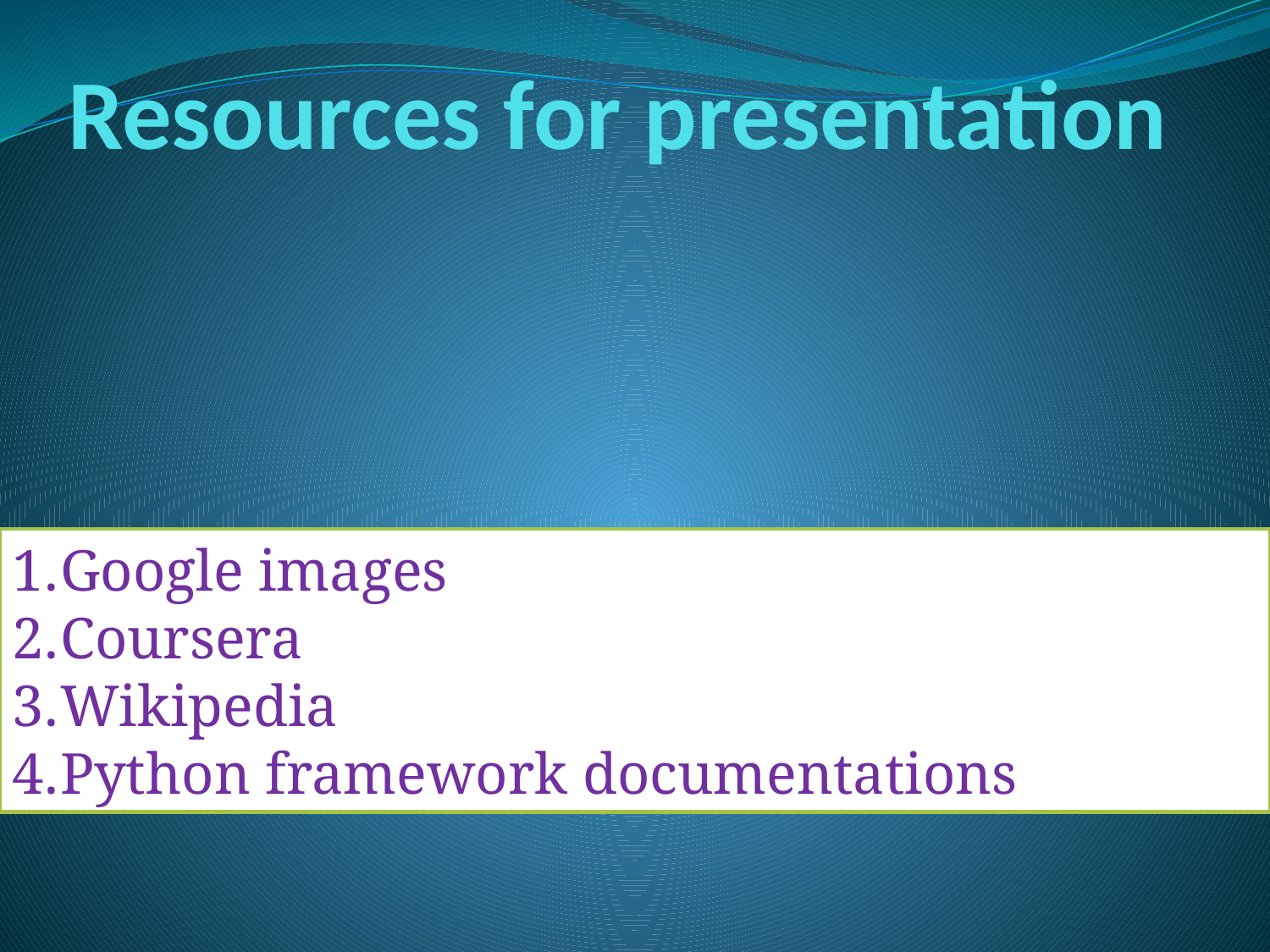

# Resources for presentation
Google images
Coursera
Wikipedia
Python framework documentations